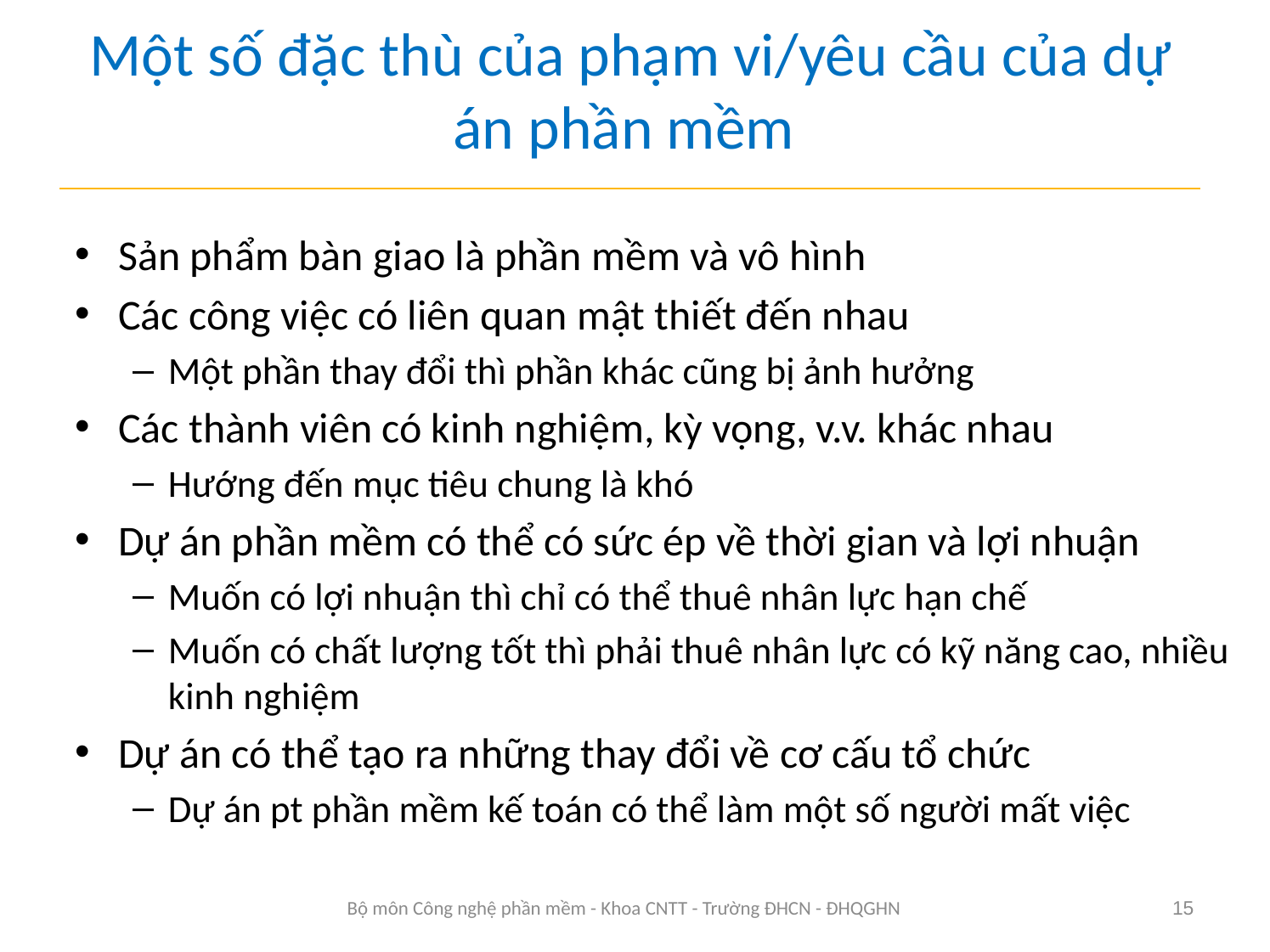

# Một số đặc thù của phạm vi/yêu cầu của dự án phần mềm
Sản phẩm bàn giao là phần mềm và vô hình
Các công việc có liên quan mật thiết đến nhau
Một phần thay đổi thì phần khác cũng bị ảnh hưởng
Các thành viên có kinh nghiệm, kỳ vọng, v.v. khác nhau
Hướng đến mục tiêu chung là khó
Dự án phần mềm có thể có sức ép về thời gian và lợi nhuận
Muốn có lợi nhuận thì chỉ có thể thuê nhân lực hạn chế
Muốn có chất lượng tốt thì phải thuê nhân lực có kỹ năng cao, nhiều kinh nghiệm
Dự án có thể tạo ra những thay đổi về cơ cấu tổ chức
Dự án pt phần mềm kế toán có thể làm một số người mất việc
Bộ môn Công nghệ phần mềm - Khoa CNTT - Trường ĐHCN - ĐHQGHN
15